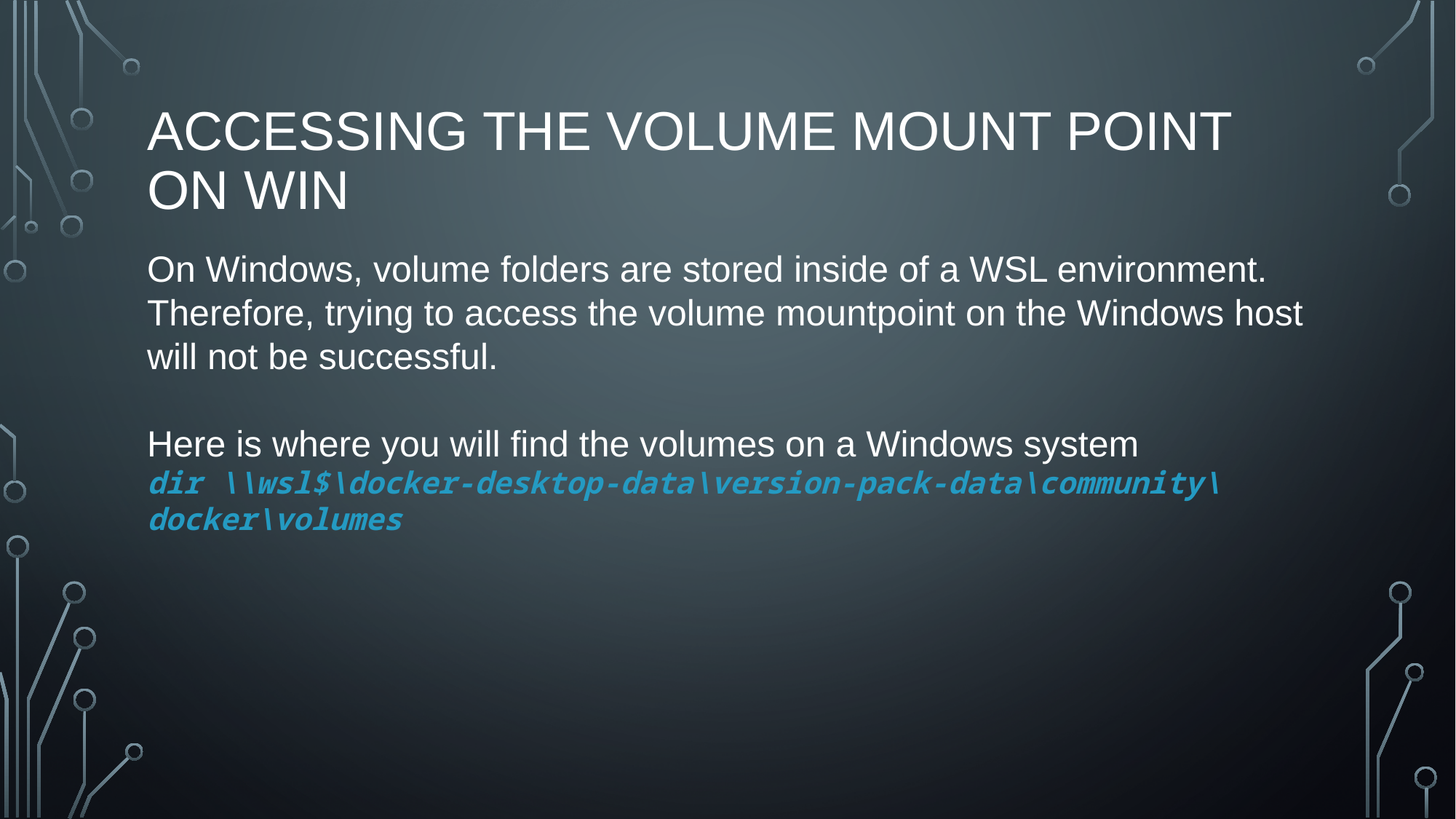

# Accessing the volume mount point on WIN

On Windows, volume folders are stored inside of a WSL environment.  Therefore, trying to access the volume mountpoint on the Windows host will not be successful.

Here is where you will find the volumes on a Windows system
dir \\wsl$\docker-desktop-data\version-pack-data\community\docker\volumes